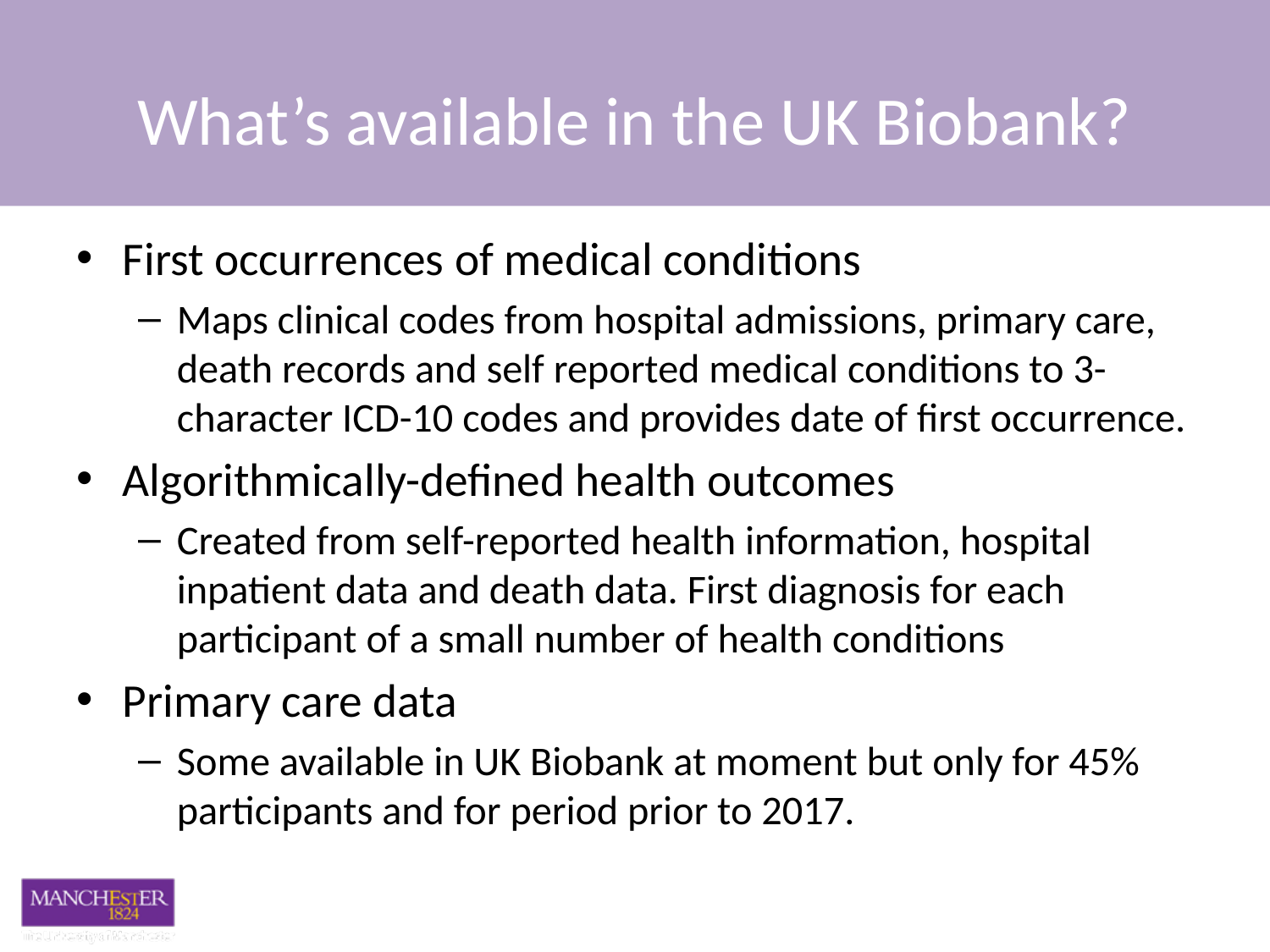

# What’s available in the UK Biobank?
First occurrences of medical conditions
Maps clinical codes from hospital admissions, primary care, death records and self reported medical conditions to 3-character ICD-10 codes and provides date of first occurrence.
Algorithmically-defined health outcomes
Created from self-reported health information, hospital inpatient data and death data. First diagnosis for each participant of a small number of health conditions
Primary care data
Some available in UK Biobank at moment but only for 45% participants and for period prior to 2017.